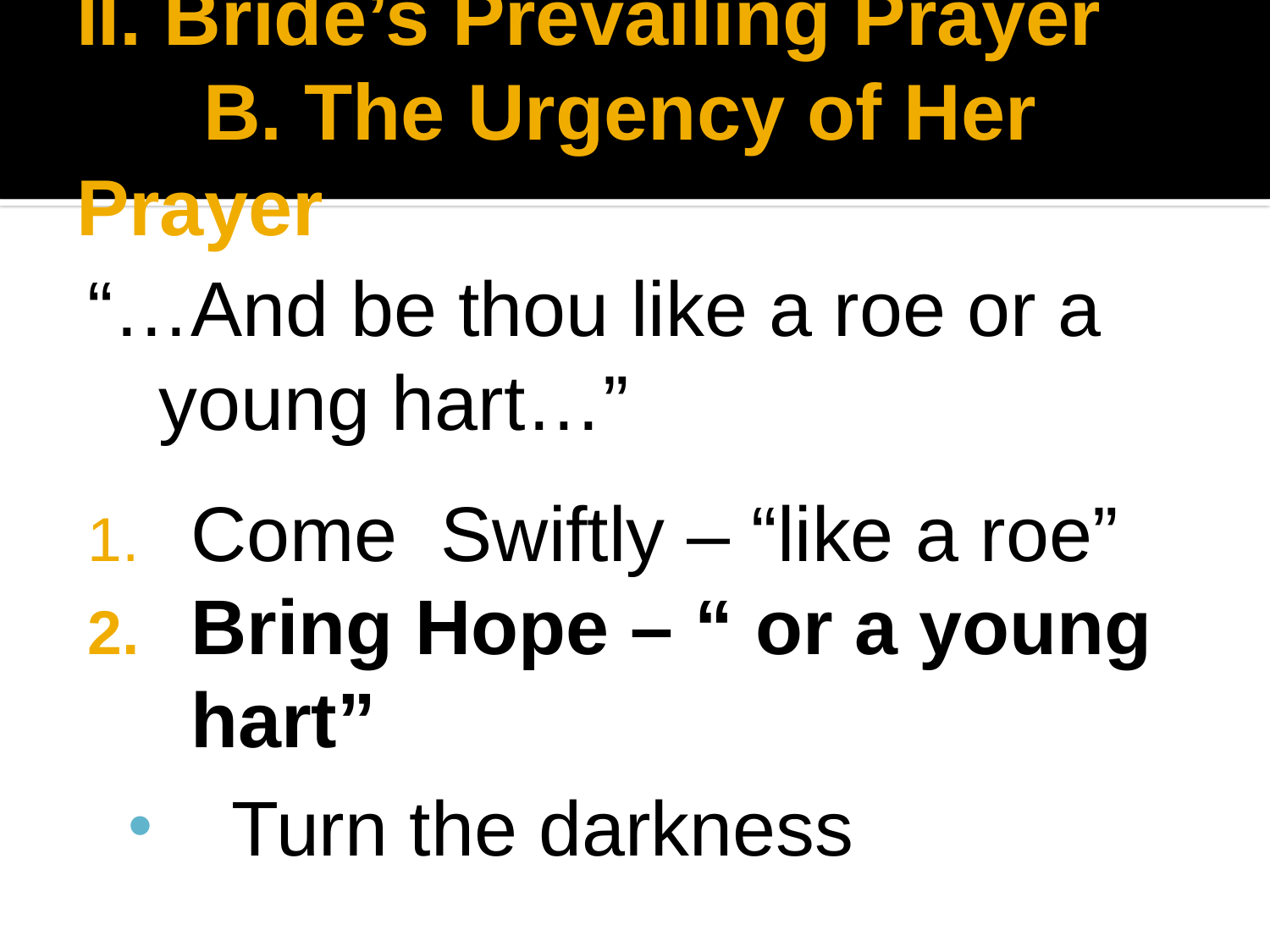

# II. Bride’s Prevailing Prayer B. The Urgency of Her Prayer
“…And be thou like a roe or a young hart…”

Come  Swiftly – “like a roe”
Bring Hope – “ or a young hart”
Turn the darkness